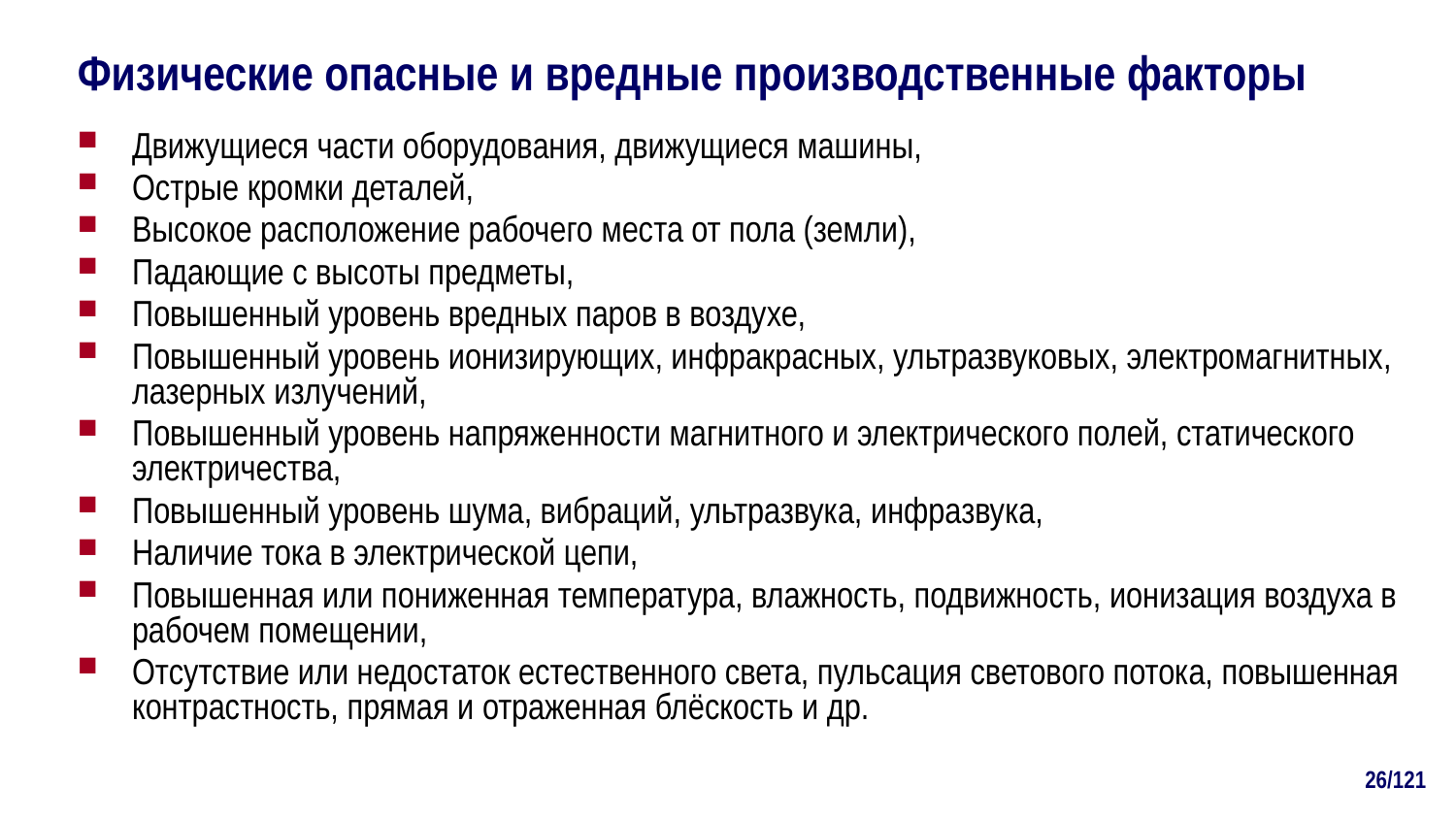

# Физические опасные и вредные производственные факторы
Движущиеся части оборудования, движущиеся машины,
Острые кромки деталей,
Высокое расположение рабочего места от пола (земли),
Падающие с высоты предметы,
Повышенный уровень вредных паров в воздухе,
Повышенный уровень ионизирующих, инфракрасных, ультразвуковых, электромагнитных, лазерных излучений,
Повышенный уровень напряженности магнитного и электрического полей, статического электричества,
Повышенный уровень шума, вибраций, ультразвука, инфразвука,
Наличие тока в электрической цепи,
Повышенная или пониженная температура, влажность, подвижность, ионизация воздуха в рабочем помещении,
Отсутствие или недостаток естественного света, пульсация светового потока, повышенная контрастность, прямая и отраженная блёскость и др.